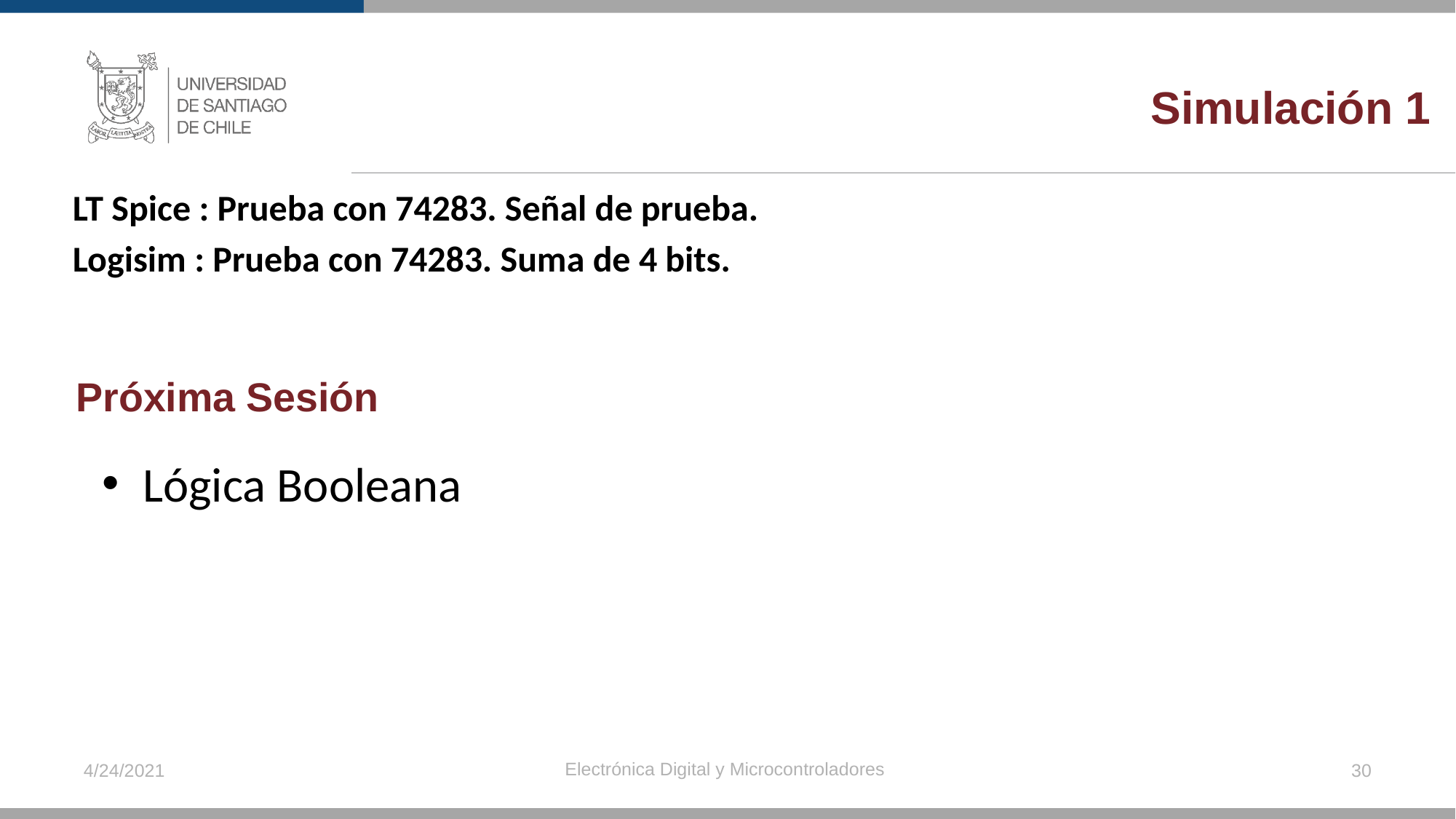

# Simulación 1
LT Spice : Prueba con 74283. Señal de prueba.
Logisim : Prueba con 74283. Suma de 4 bits.

Próxima Sesión
Lógica Booleana
Electrónica Digital y Microcontroladores
4/24/2021
30